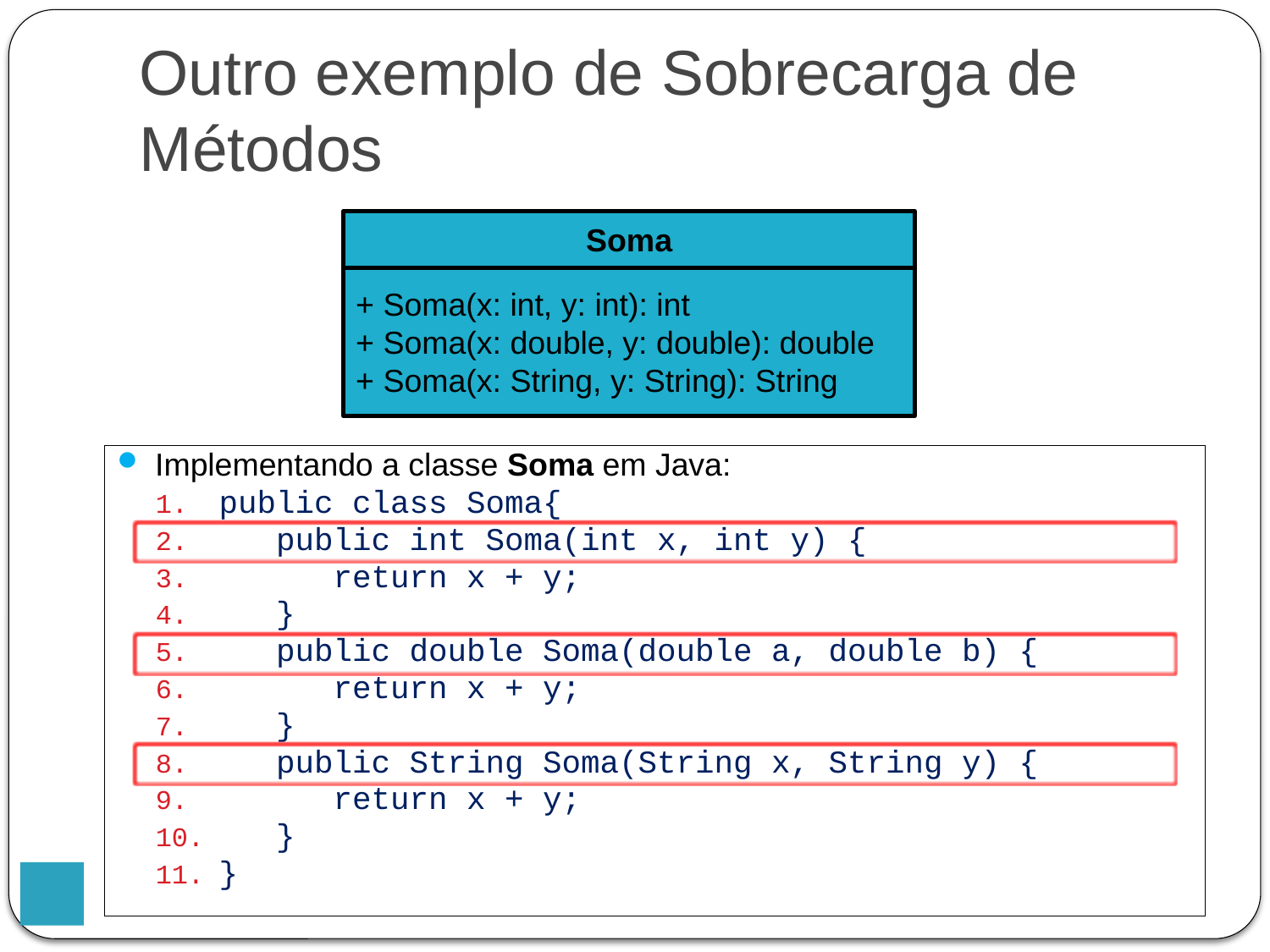

Outro exemplo de Sobrecarga de Métodos
Soma
+ Soma(x: int, y: int): int
+ Soma(x: double, y: double): double
+ Soma(x: String, y: String): String
Implementando a classe Soma em Java:
public class Soma{
   public int Soma(int x, int y) {
      return x + y;
   }
   public double Soma(double a, double b) {
      return x + y;
   }
   public String Soma(String x, String y) {
      return x + y;
   }
}